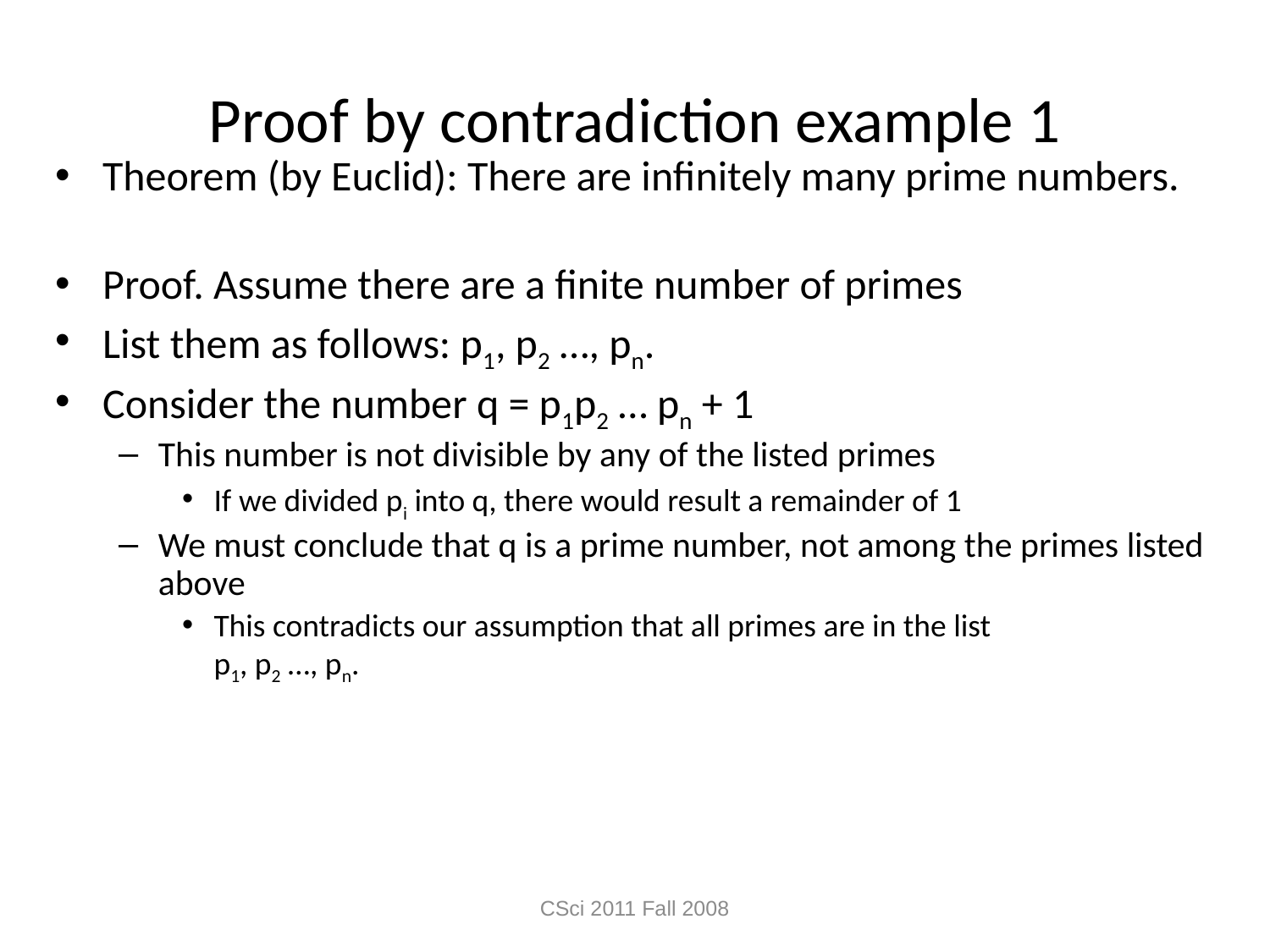

# Proof by contradiction example 1
Theorem (by Euclid): There are infinitely many prime numbers.

Proof. Assume there are a finite number of primes
List them as follows: p1, p2 …, pn.
Consider the number q = p1p2 … pn + 1
This number is not divisible by any of the listed primes
If we divided pi into q, there would result a remainder of 1
We must conclude that q is a prime number, not among the primes listed above
This contradicts our assumption that all primes are in the list
p1, p2 …, pn.
CSci 2011 Fall 2008